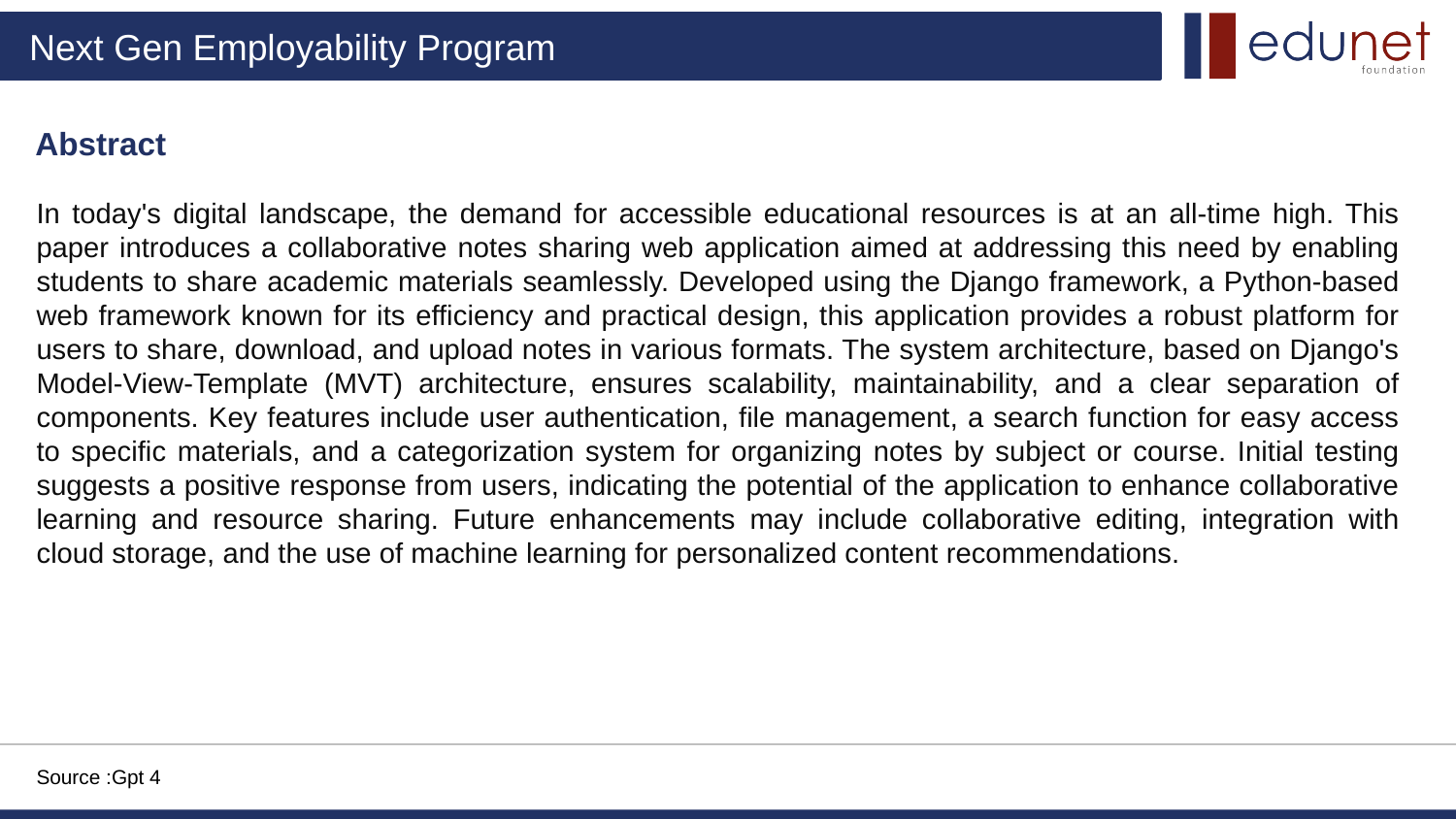

Abstract
In today's digital landscape, the demand for accessible educational resources is at an all-time high. This paper introduces a collaborative notes sharing web application aimed at addressing this need by enabling students to share academic materials seamlessly. Developed using the Django framework, a Python-based web framework known for its efficiency and practical design, this application provides a robust platform for users to share, download, and upload notes in various formats. The system architecture, based on Django's Model-View-Template (MVT) architecture, ensures scalability, maintainability, and a clear separation of components. Key features include user authentication, file management, a search function for easy access to specific materials, and a categorization system for organizing notes by subject or course. Initial testing suggests a positive response from users, indicating the potential of the application to enhance collaborative learning and resource sharing. Future enhancements may include collaborative editing, integration with cloud storage, and the use of machine learning for personalized content recommendations.
Source :Gpt 4